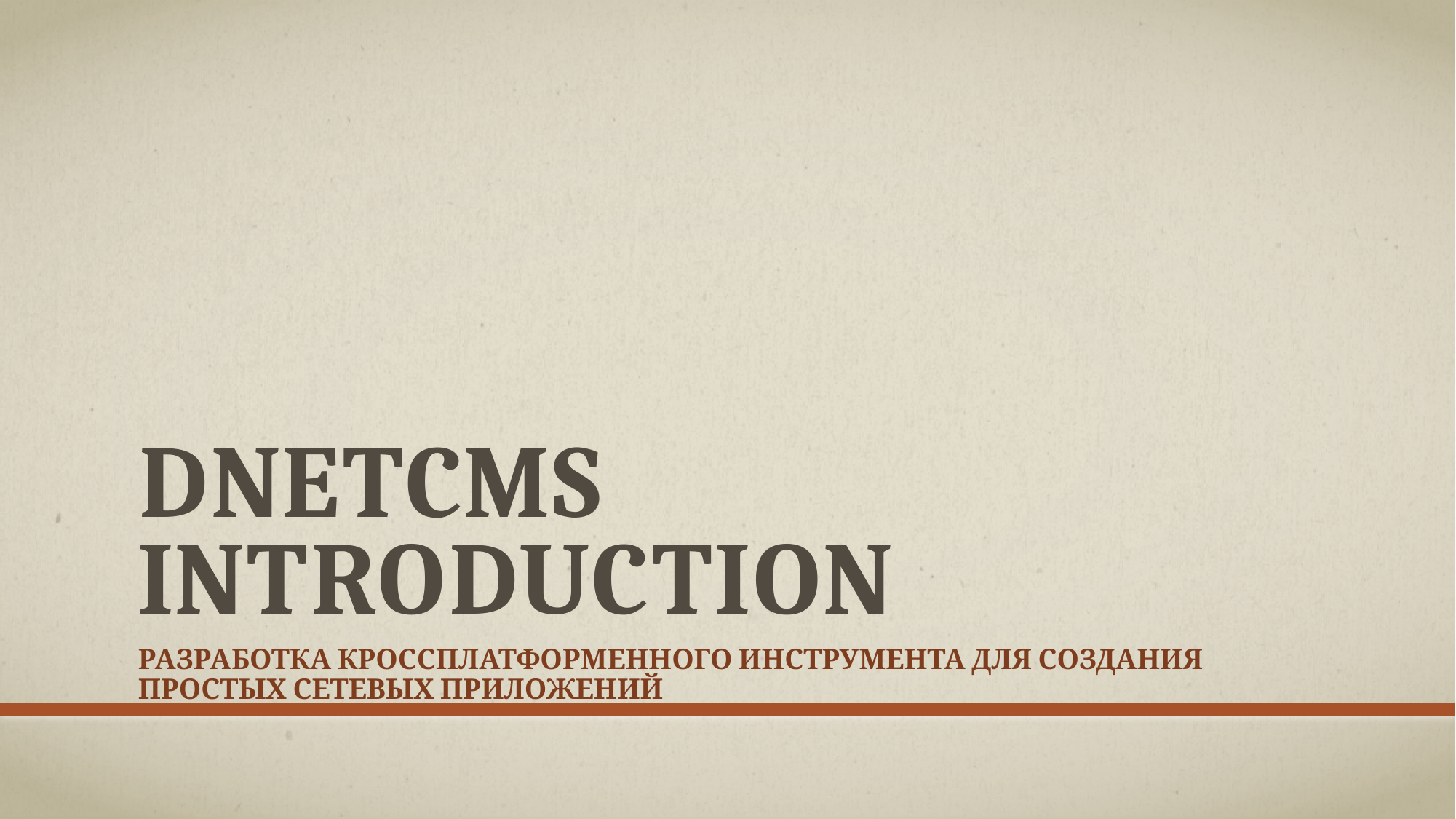

# DNetCMS introduction
Разработка кроссплатформенного инструмента для создания простых сетевых приложений